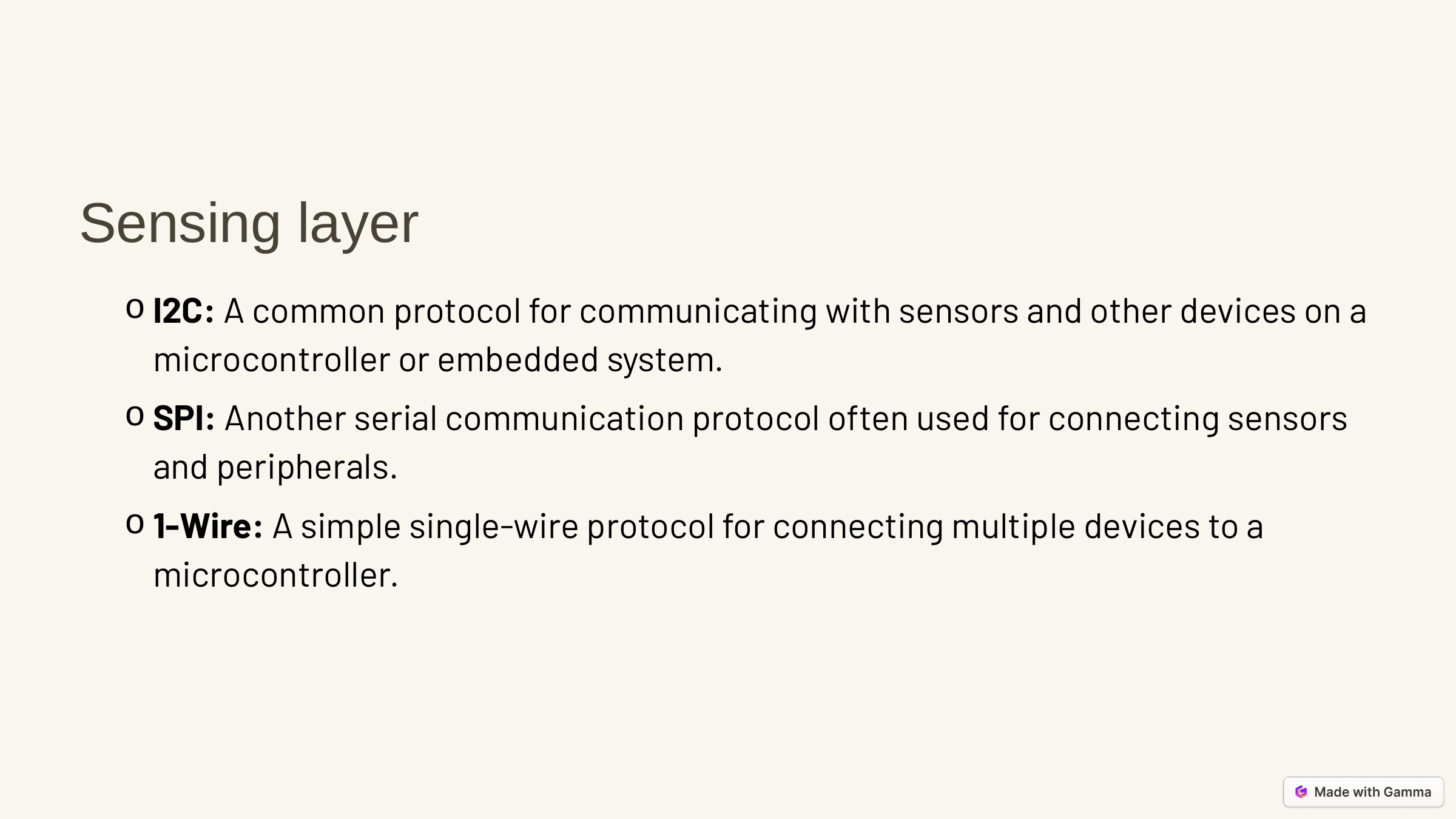

Sensing layer

I2C: A common protocol for communicating with sensors and other devices on a microcontroller or embedded system.
SPI: Another serial communication protocol often used for connecting sensors and peripherals.
1-Wire: A simple single-wire protocol for connecting multiple devices to a microcontroller.